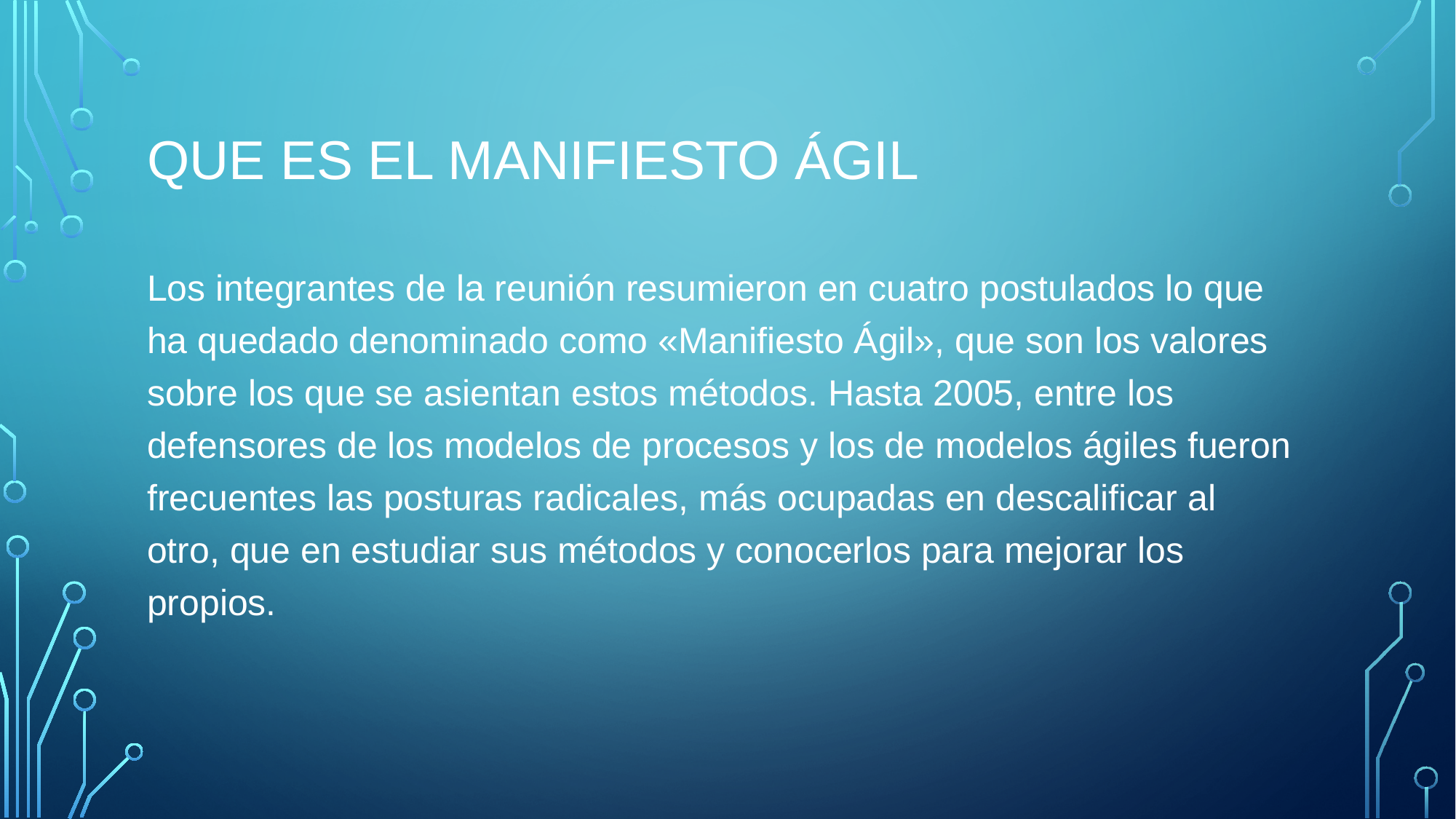

# Que es el manifiesto ágil
Los integrantes de la reunión resumieron en cuatro postulados lo que ha quedado denominado como «Manifiesto Ágil», que son los valores sobre los que se asientan estos métodos. Hasta 2005, entre los defensores de los modelos de procesos y los de modelos ágiles fueron frecuentes las posturas radicales, más ocupadas en descalificar al otro, que en estudiar sus métodos y conocerlos para mejorar los propios.